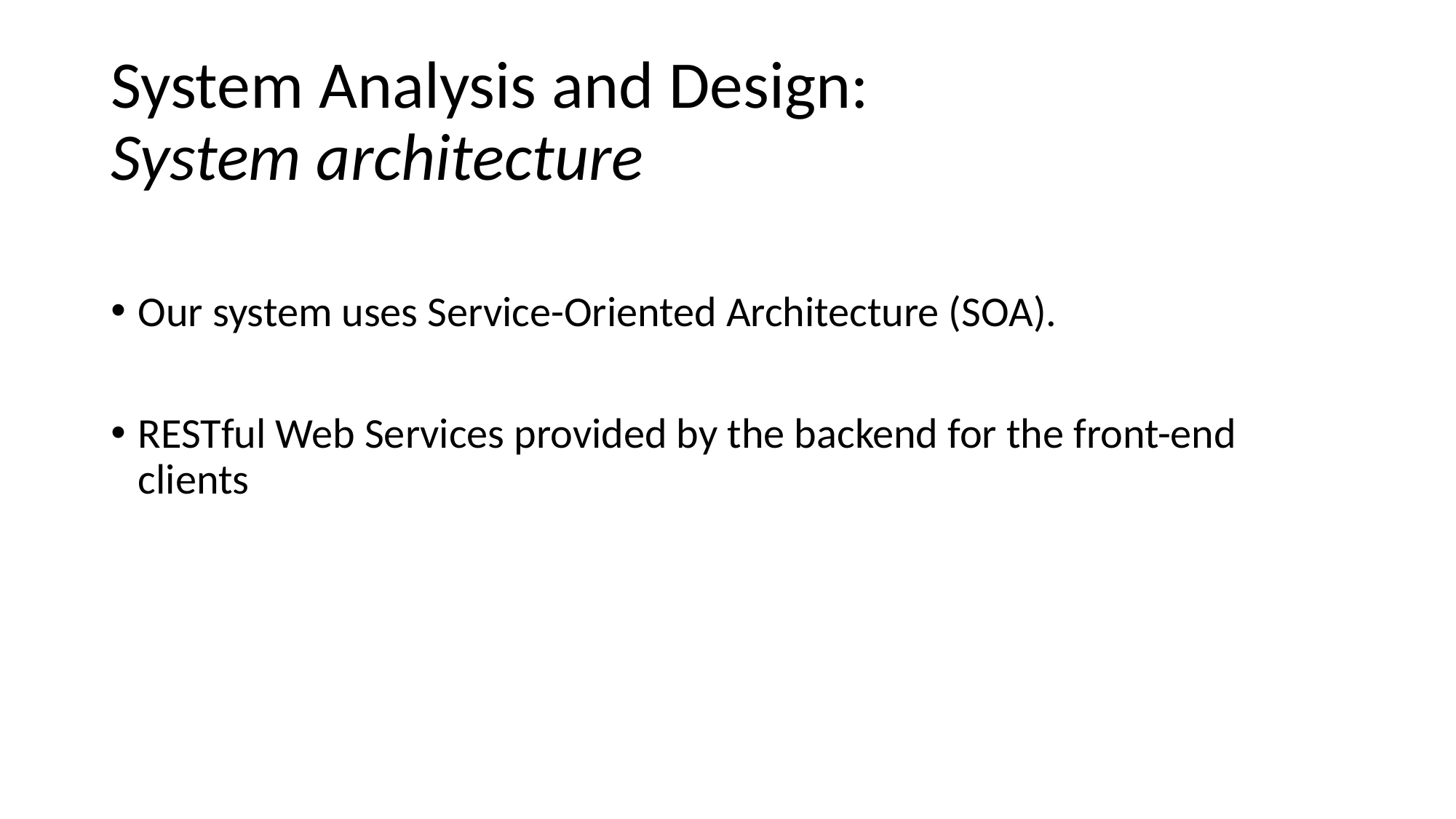

# System Analysis and Design: System architecture

Our system uses Service-Oriented Architecture (SOA).

RESTful Web Services provided by the backend for the front-end clients